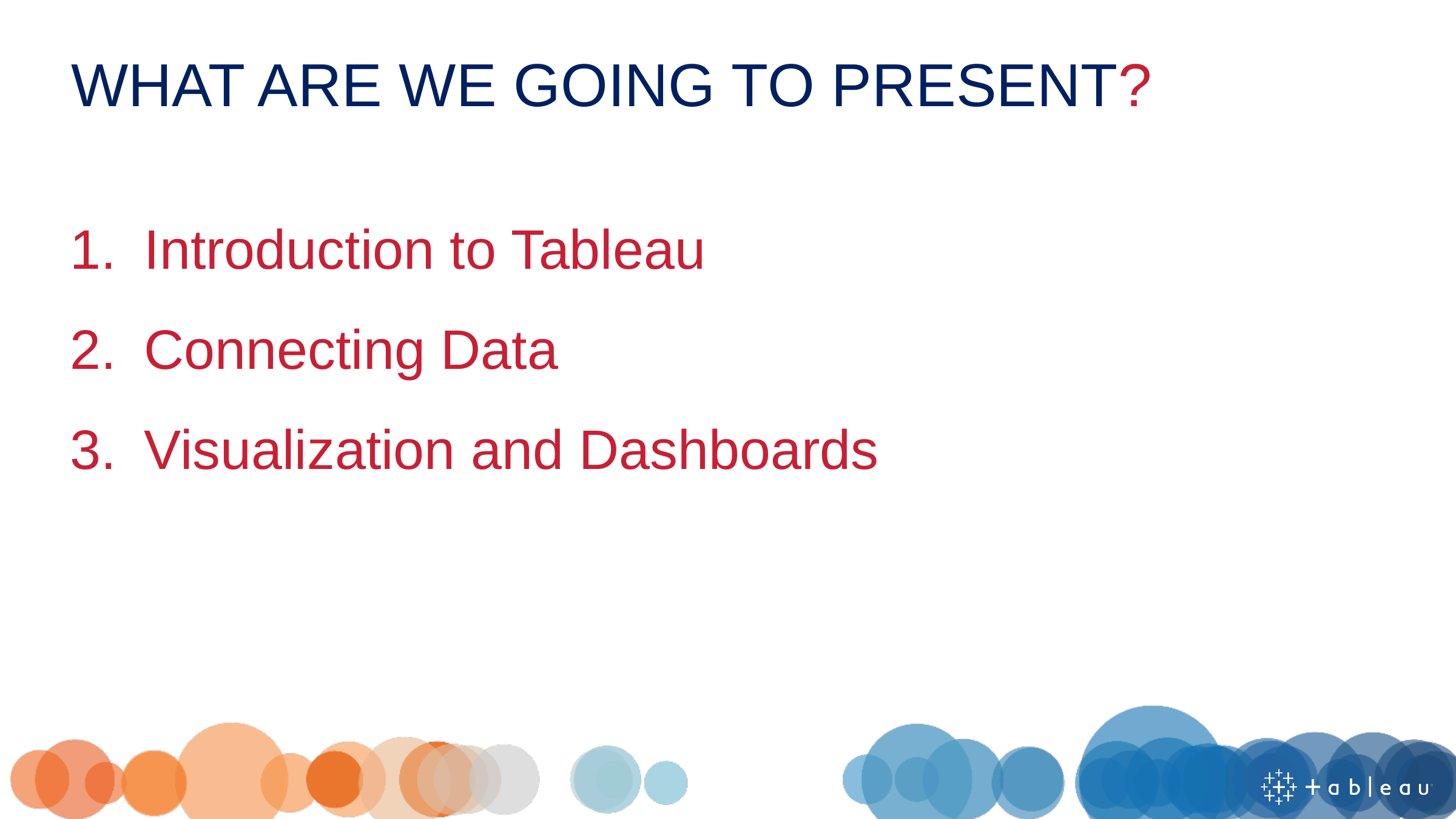

WHAT ARE WE GOING TO PRESENT?

Introduction to Tableau
Connecting Data
Visualization and Dashboards